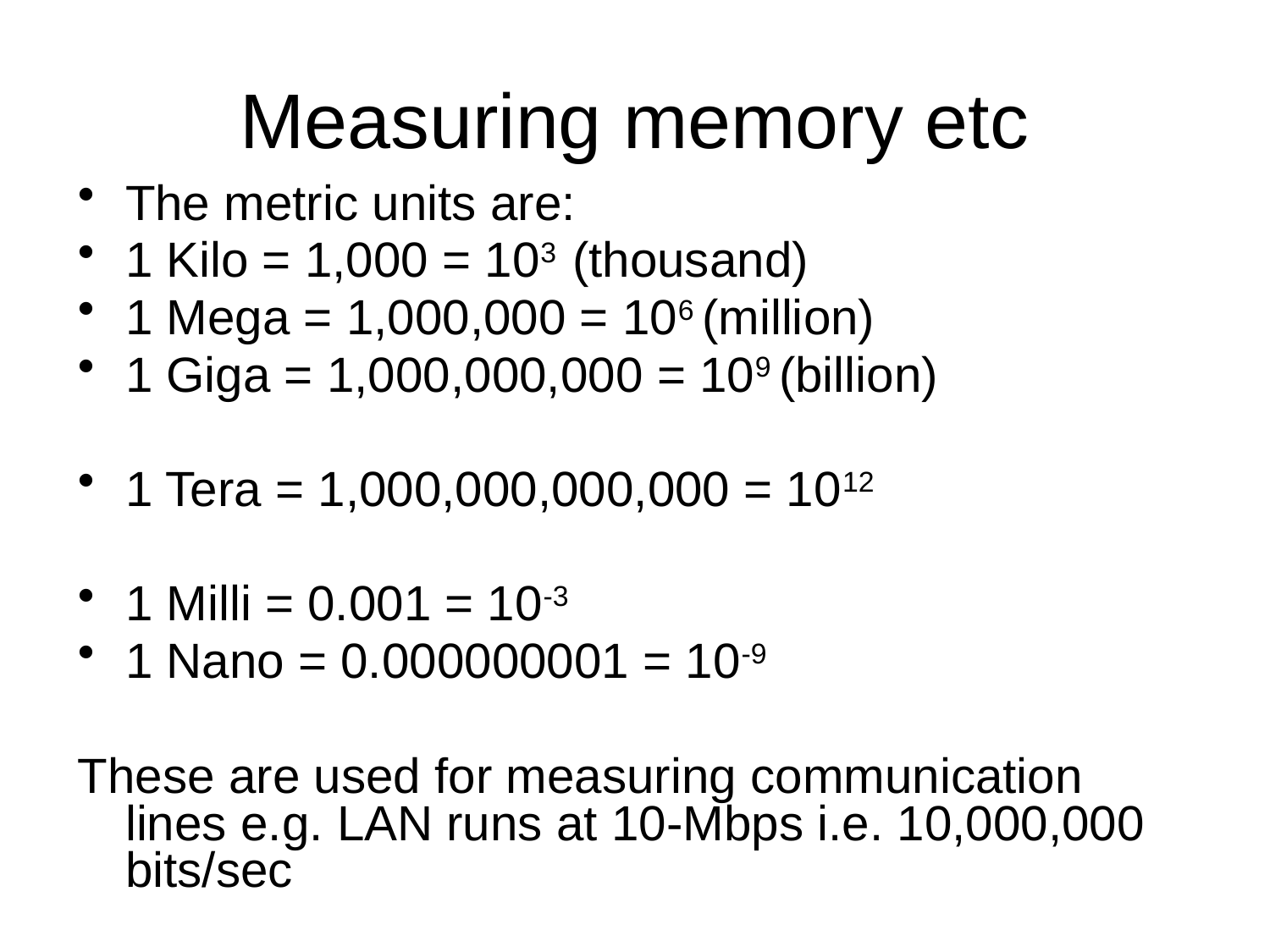

Measuring memory etc
The metric units are:
1 Kilo = 1,000 = 103  (thousand)
1 Mega = 1,000,000 = 106 (million)
1 Giga = 1,000,000,000 = 109 (billion)

1 Tera = 1,000,000,000,000 = 1012

1 Milli = 0.001 = 10-3
1 Nano = 0.000000001 = 10-9

These are used for measuring communication lines e.g. LAN runs at 10-Mbps i.e. 10,000,000 bits/sec